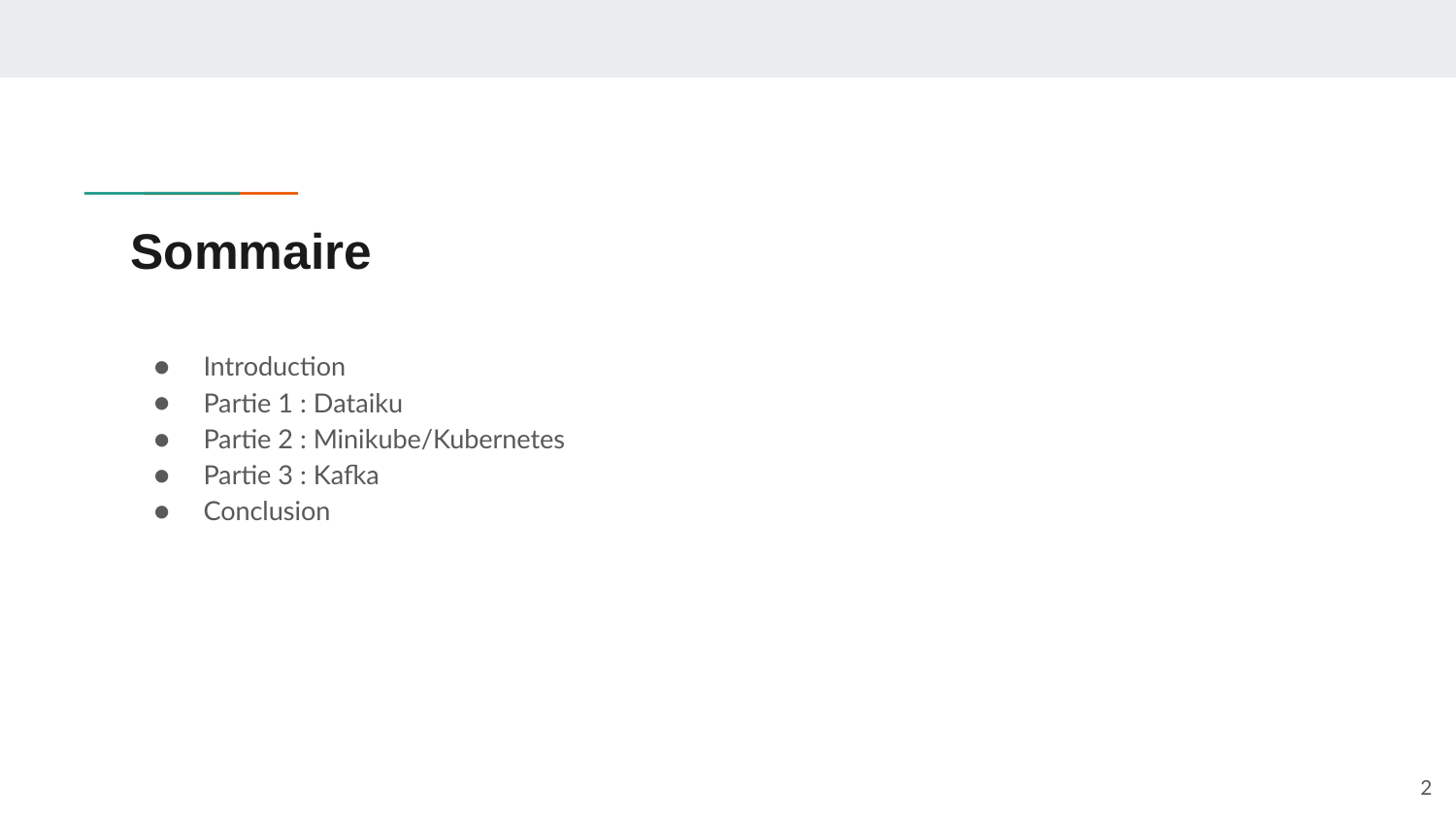

# Sommaire
Introduction
Partie 1 : Dataiku
Partie 2 : Minikube/Kubernetes
Partie 3 : Kafka
Conclusion
2